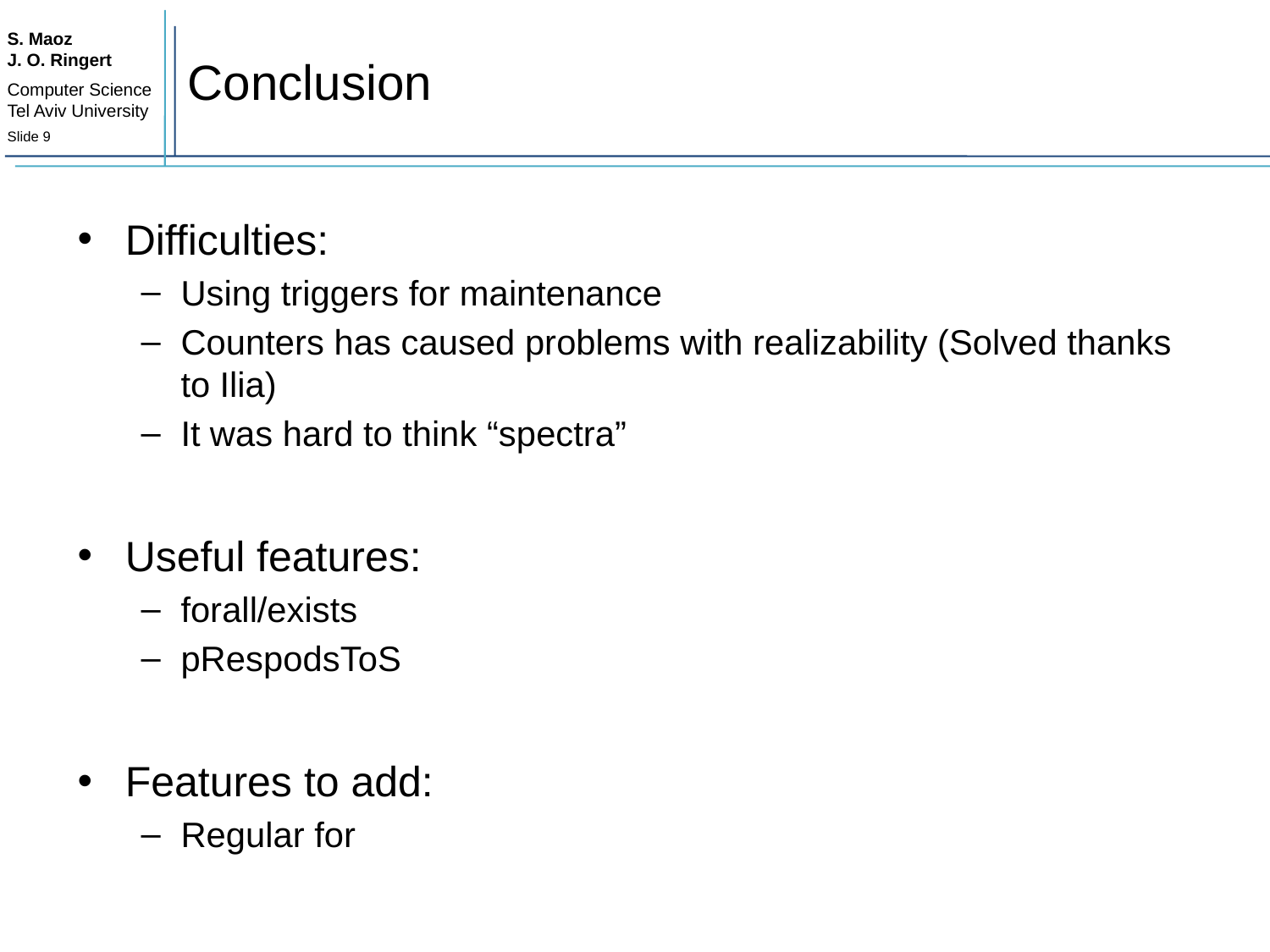

# Conclusion
Difficulties:
Using triggers for maintenance
Counters has caused problems with realizability (Solved thanks to Ilia)
It was hard to think “spectra”

Useful features:
forall/exists
pRespodsToS

Features to add:
Regular for